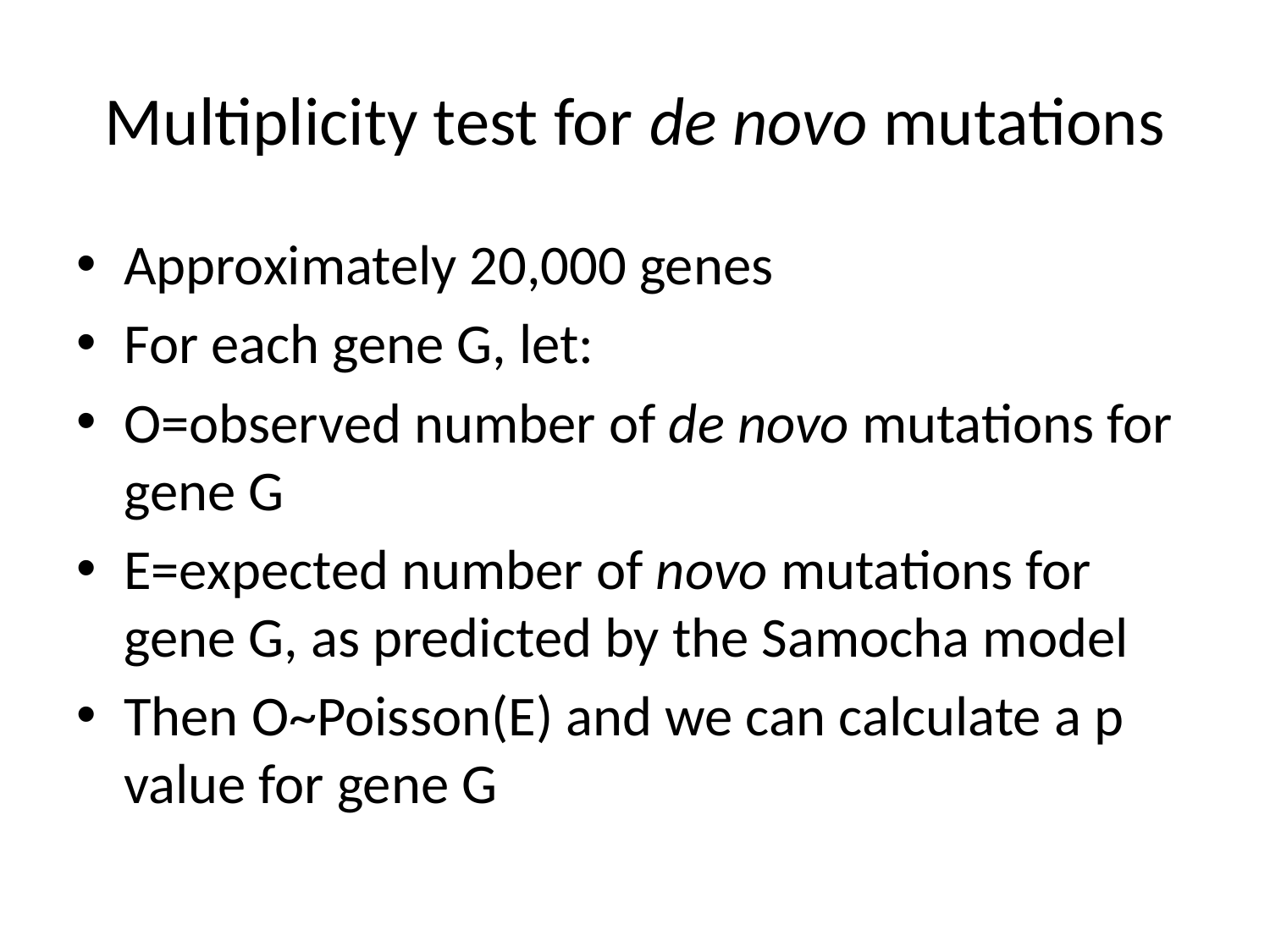

# Multiplicity test for de novo mutations
Approximately 20,000 genes
For each gene G, let:
O=observed number of de novo mutations for gene G
E=expected number of novo mutations for gene G, as predicted by the Samocha model
Then O~Poisson(E) and we can calculate a p value for gene G